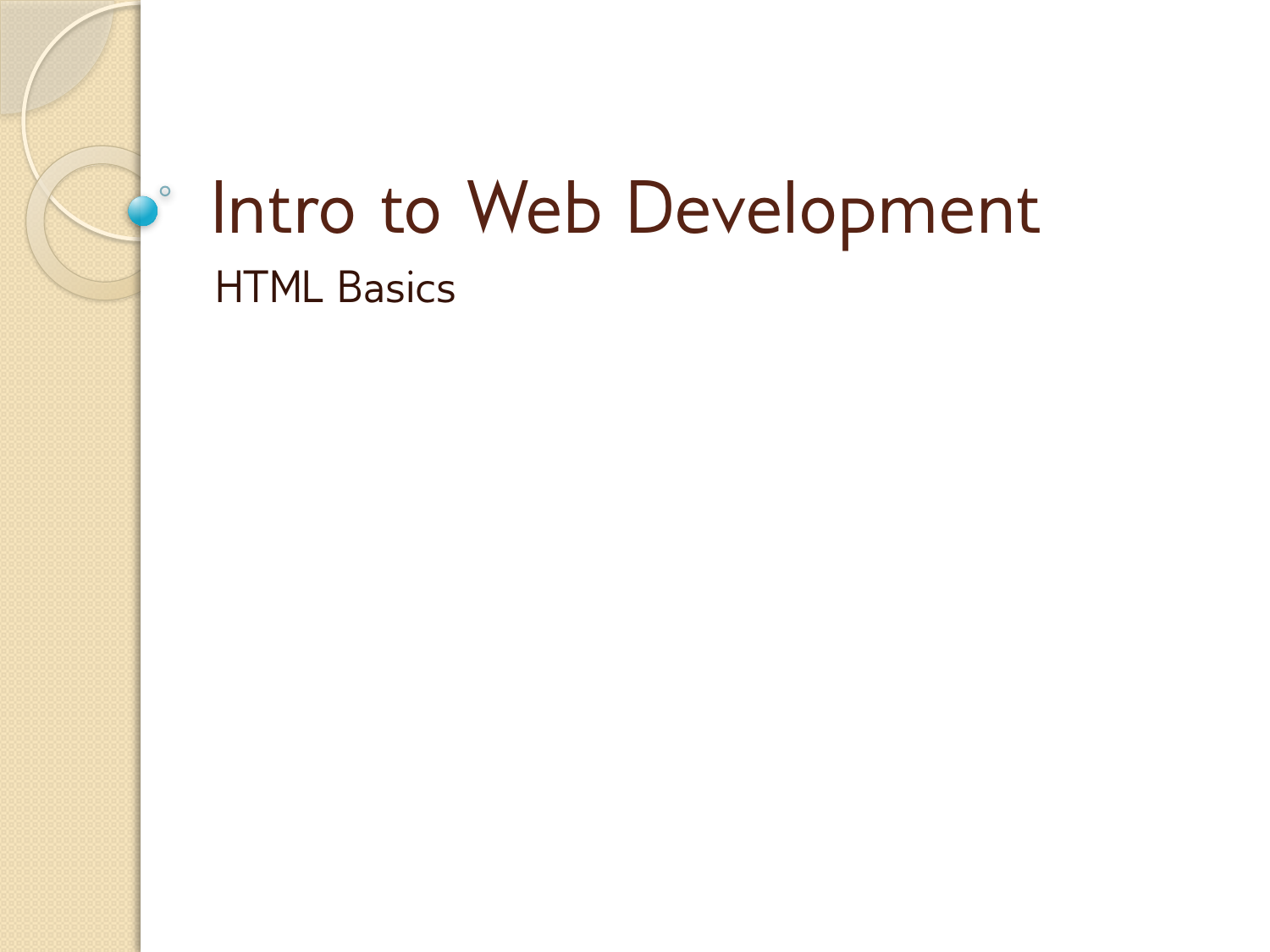

# Intro to Web Development
HTML Basics